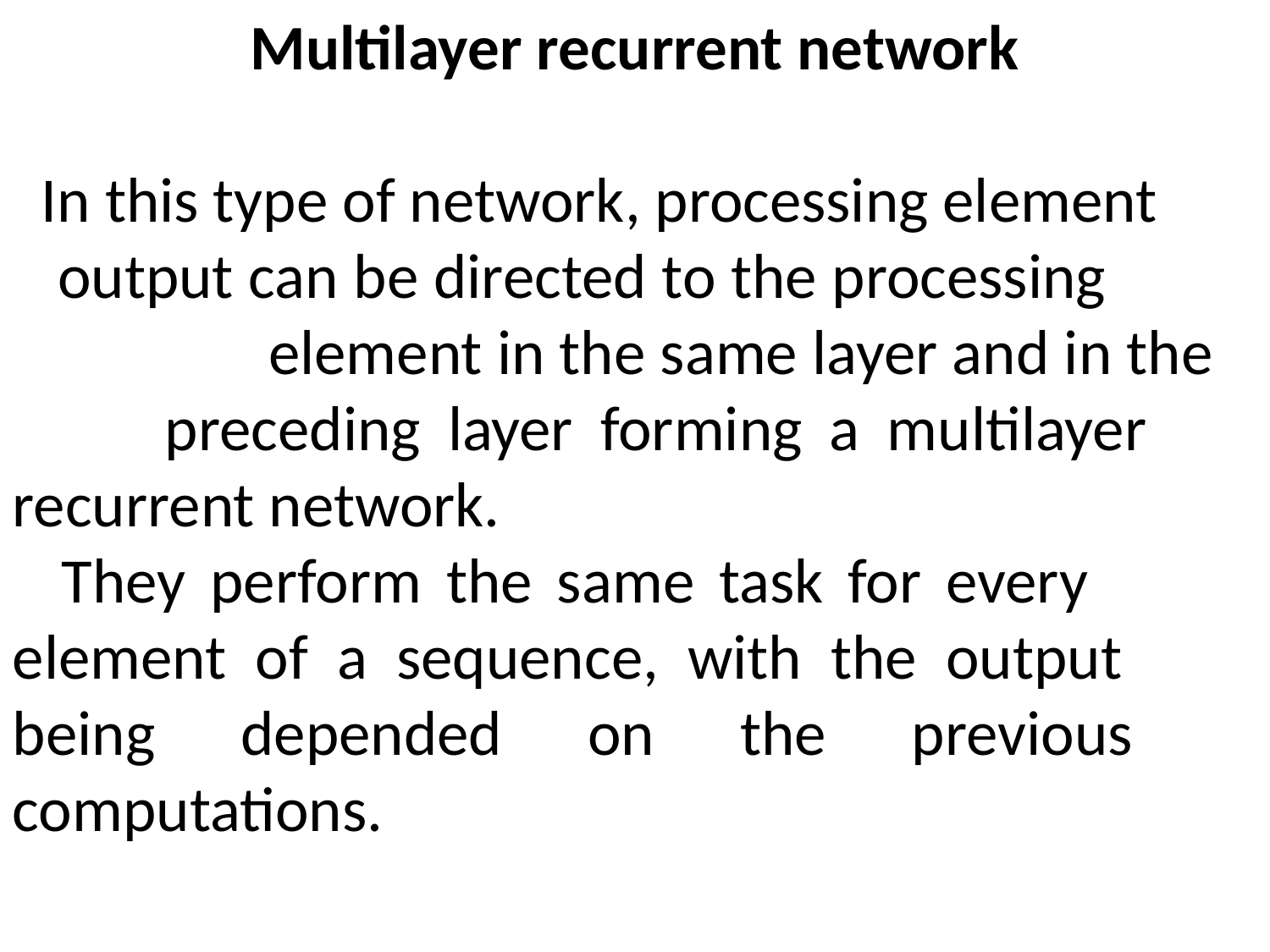

Multilayer recurrent network

  In this type of network, processing element
   output can be directed to the processing                     	element in the same layer and in the      	preceding layer forming a multilayer  	recurrent network.
  They perform the same task for every  	element of a sequence, with the output 	being depended on the previous 	computations.